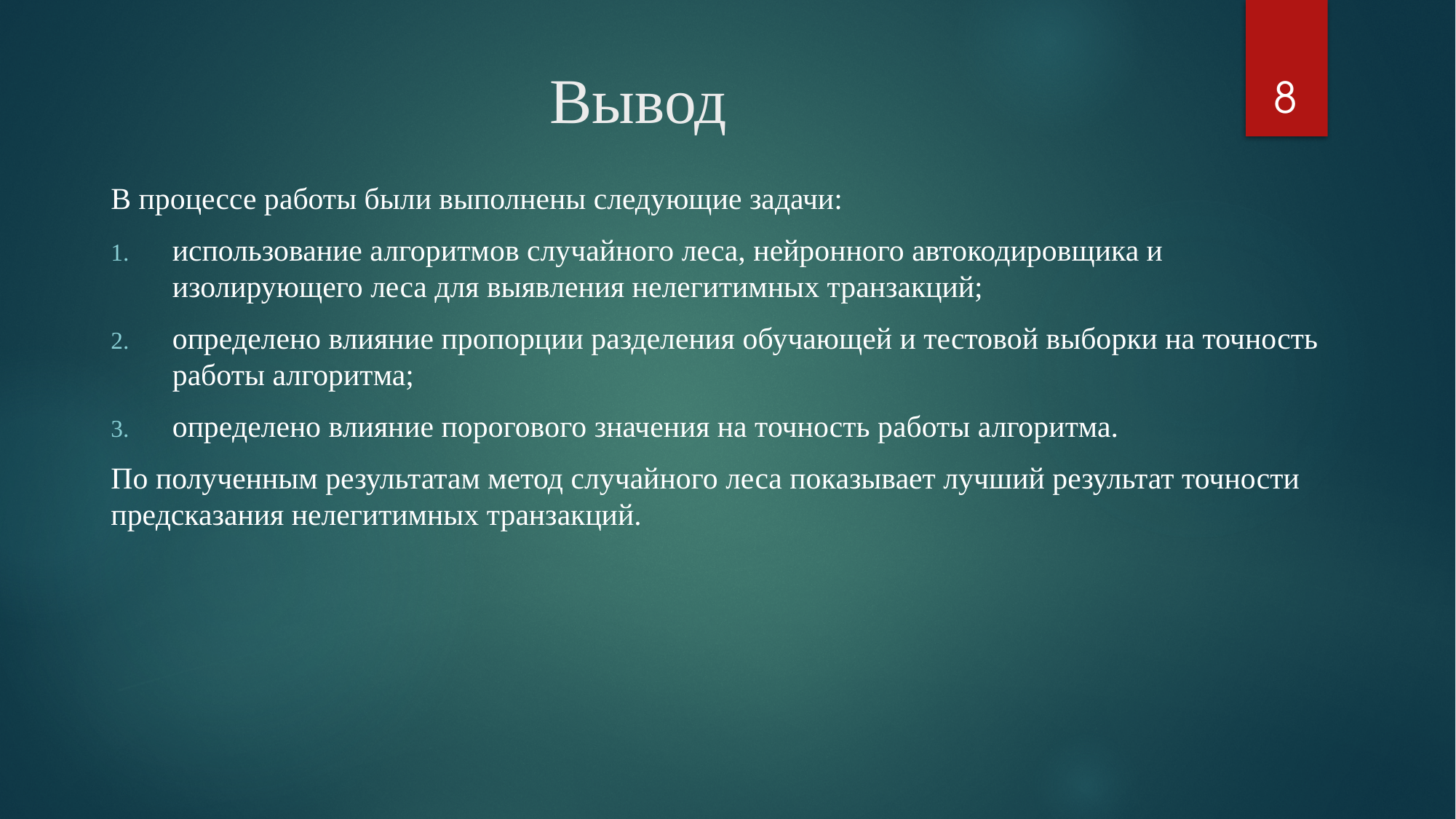

8
# Вывод
В процессе работы были выполнены следующие задачи:
использование алгоритмов случайного леса, нейронного автокодировщика и изолирующего леса для выявления нелегитимных транзакций;
определено влияние пропорции разделения обучающей и тестовой выборки на точность работы алгоритма;
определено влияние порогового значения на точность работы алгоритма.
По полученным результатам метод случайного леса показывает лучший результат точности предсказания нелегитимных транзакций.